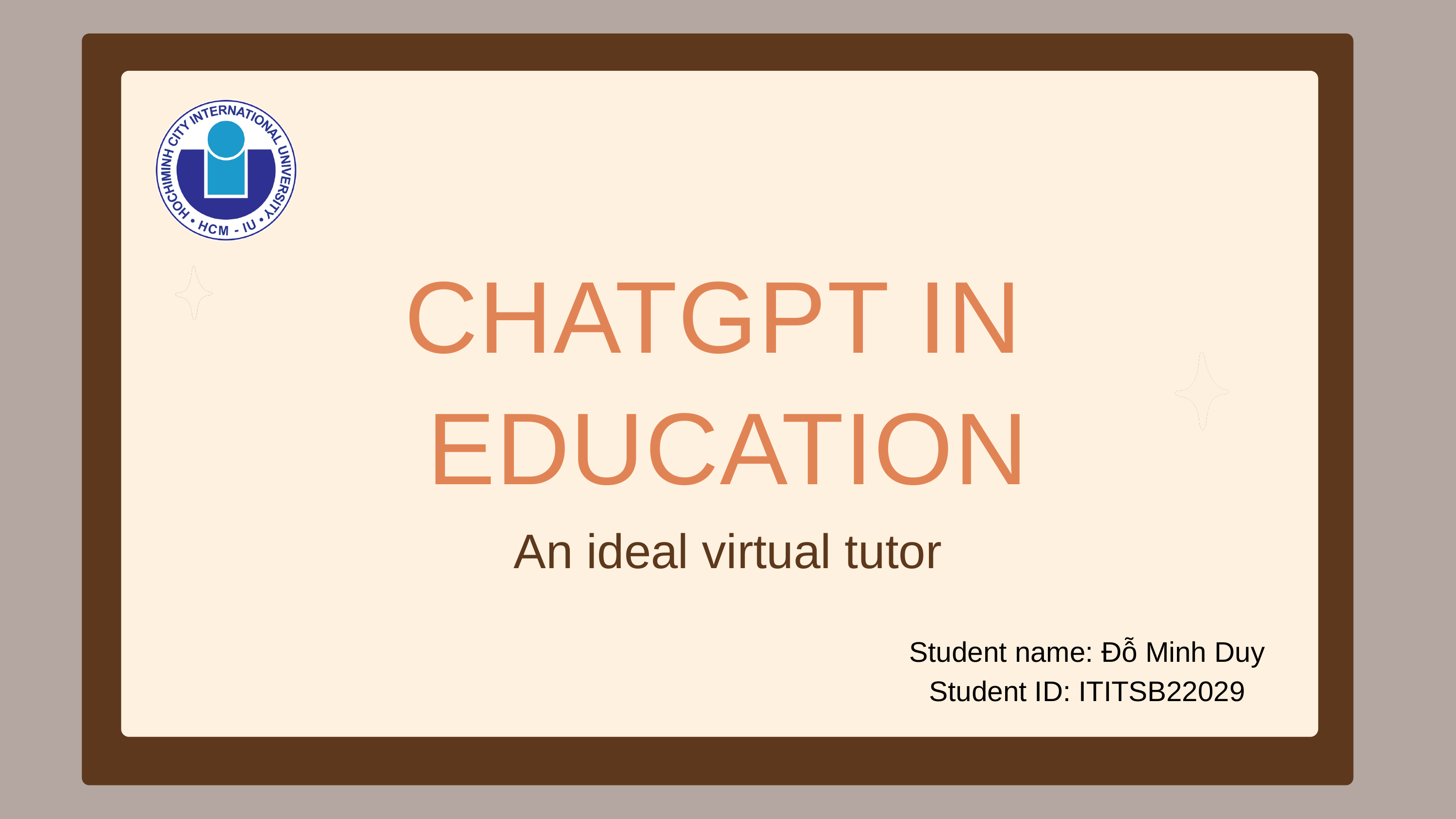

CHATGPT IN
EDUCATION

An ideal virtual tutor
Student name: Đỗ Minh Duy
Student ID: ITITSB22029